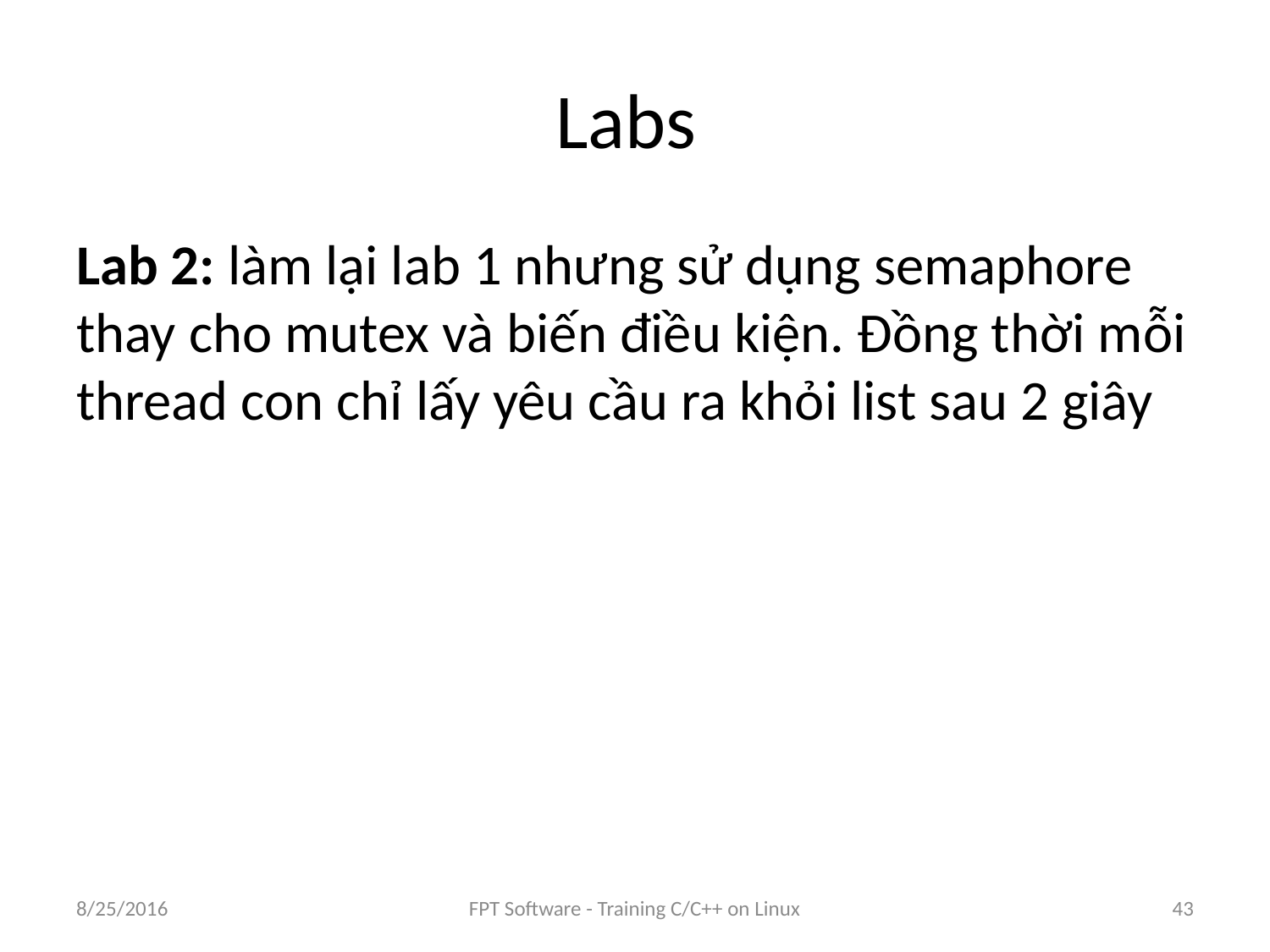

# Labs
Lab 2: làm lại lab 1 nhưng sử dụng semaphore thay cho mutex và biến điều kiện. Đồng thời mỗi thread con chỉ lấy yêu cầu ra khỏi list sau 2 giây
8/25/2016
FPT Software - Training C/C++ on Linux
43